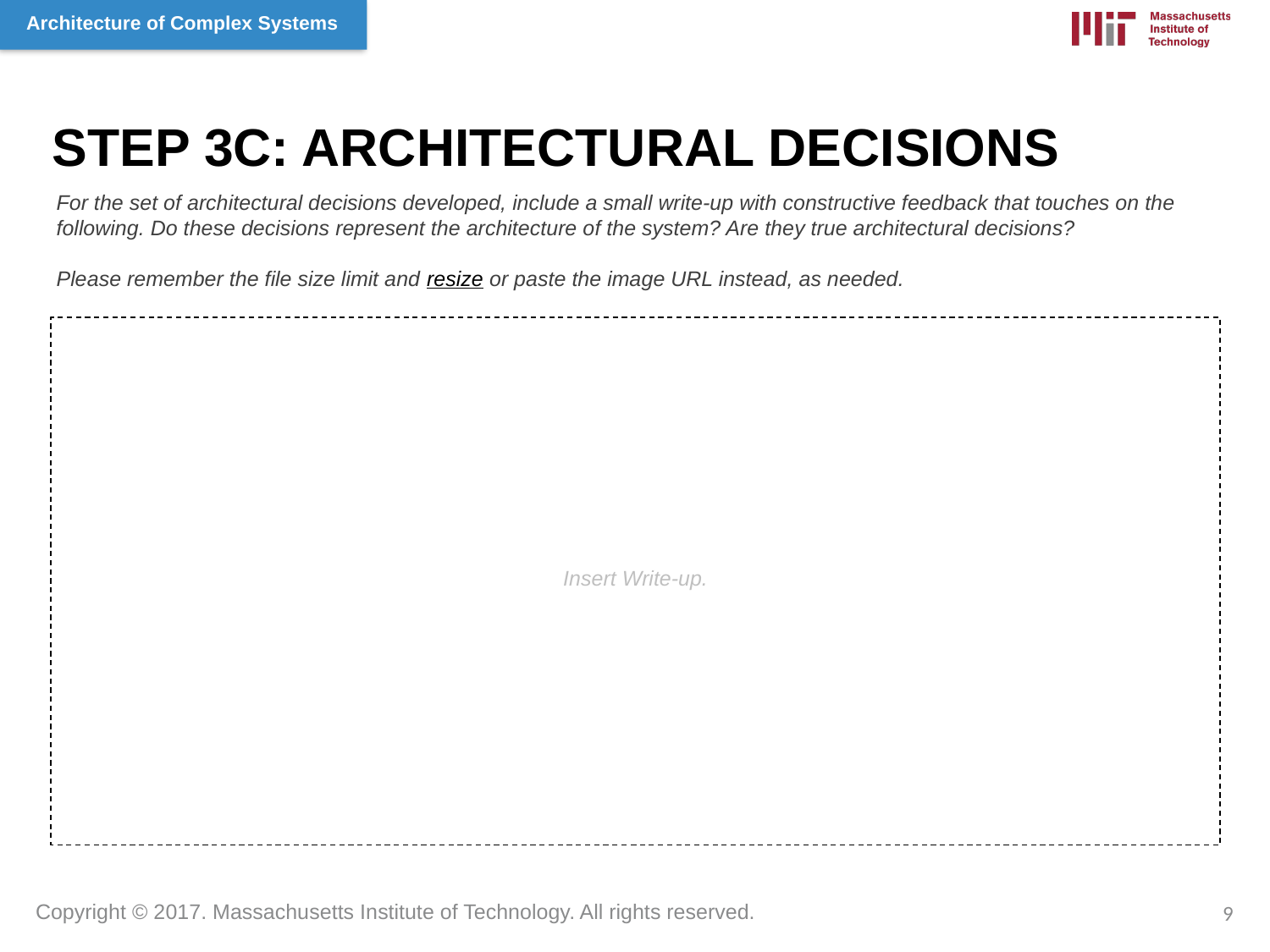

STEP 3C: ARCHITECTURAL DECISIONS
For the set of architectural decisions developed, include a small write-up with constructive feedback that touches on the following. Do these decisions represent the architecture of the system? Are they true architectural decisions?

Please remember the file size limit and resize or paste the image URL instead, as needed.

Insert Write-up.

9